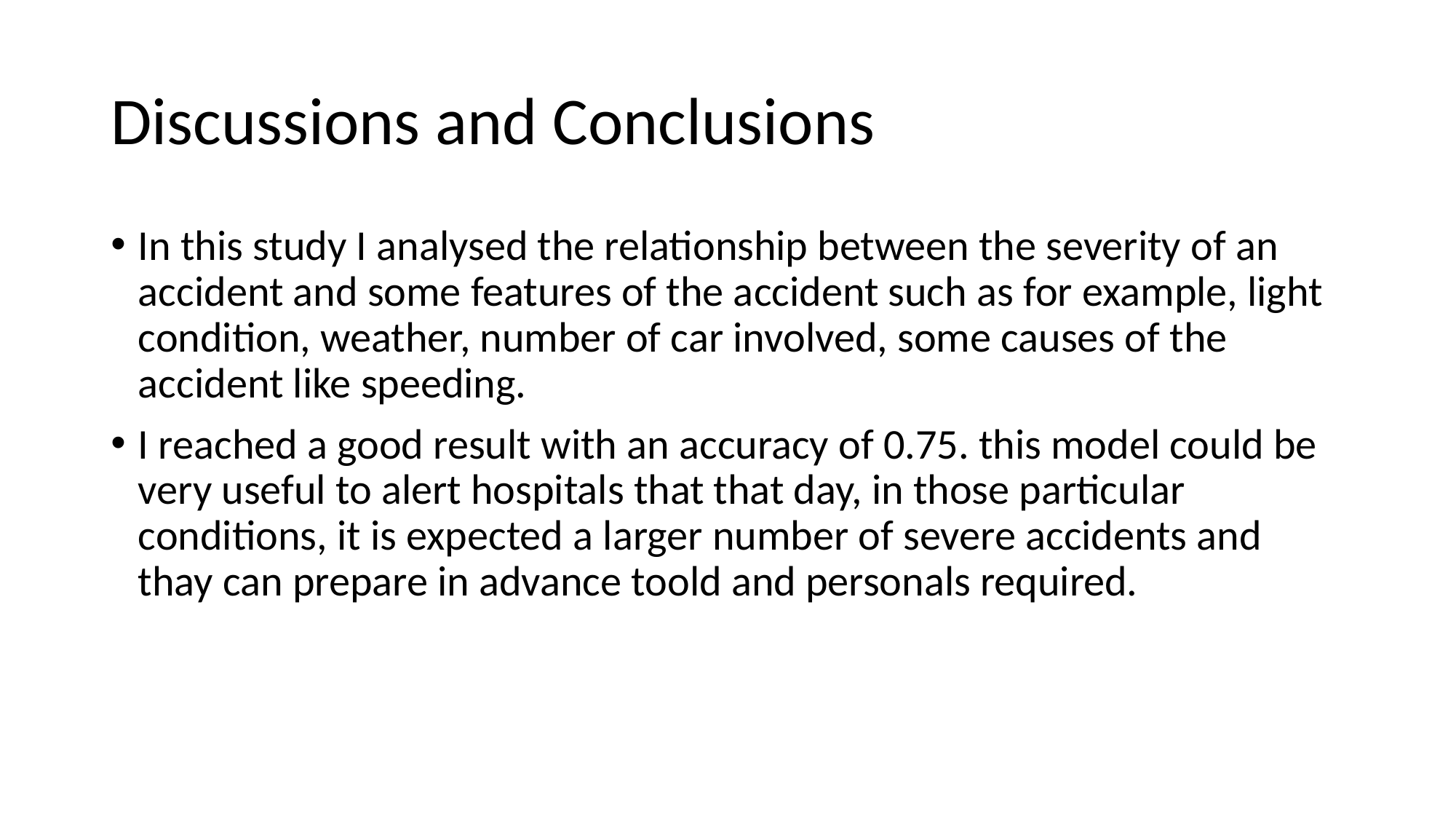

# Discussions and Conclusions
In this study I analysed the relationship between the severity of an accident and some features of the accident such as for example, light condition, weather, number of car involved, some causes of the accident like speeding.
I reached a good result with an accuracy of 0.75. this model could be very useful to alert hospitals that that day, in those particular conditions, it is expected a larger number of severe accidents and thay can prepare in advance toold and personals required.